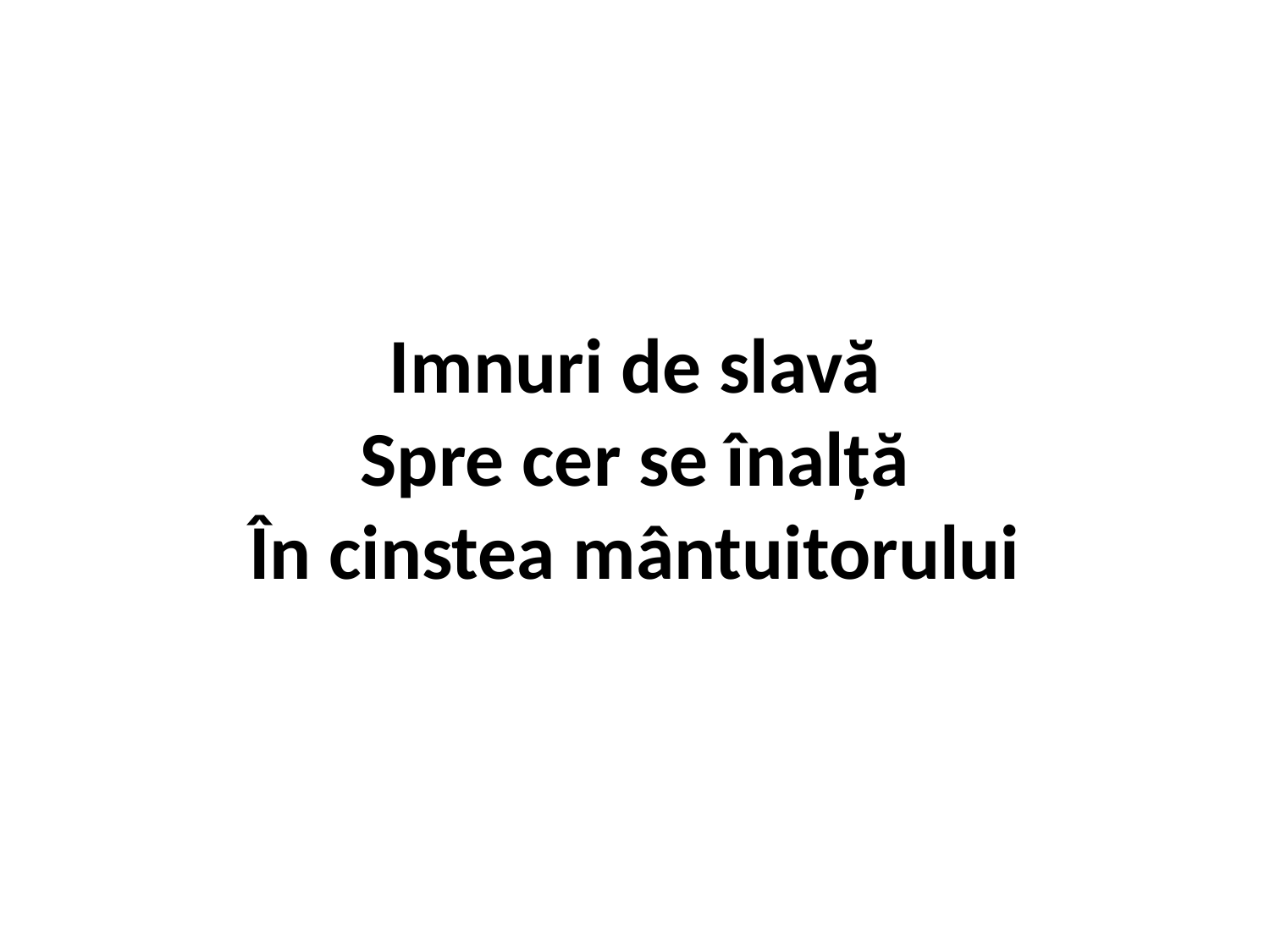

# Imnuri de slavă Spre cer se înalță În cinstea mântuitorului